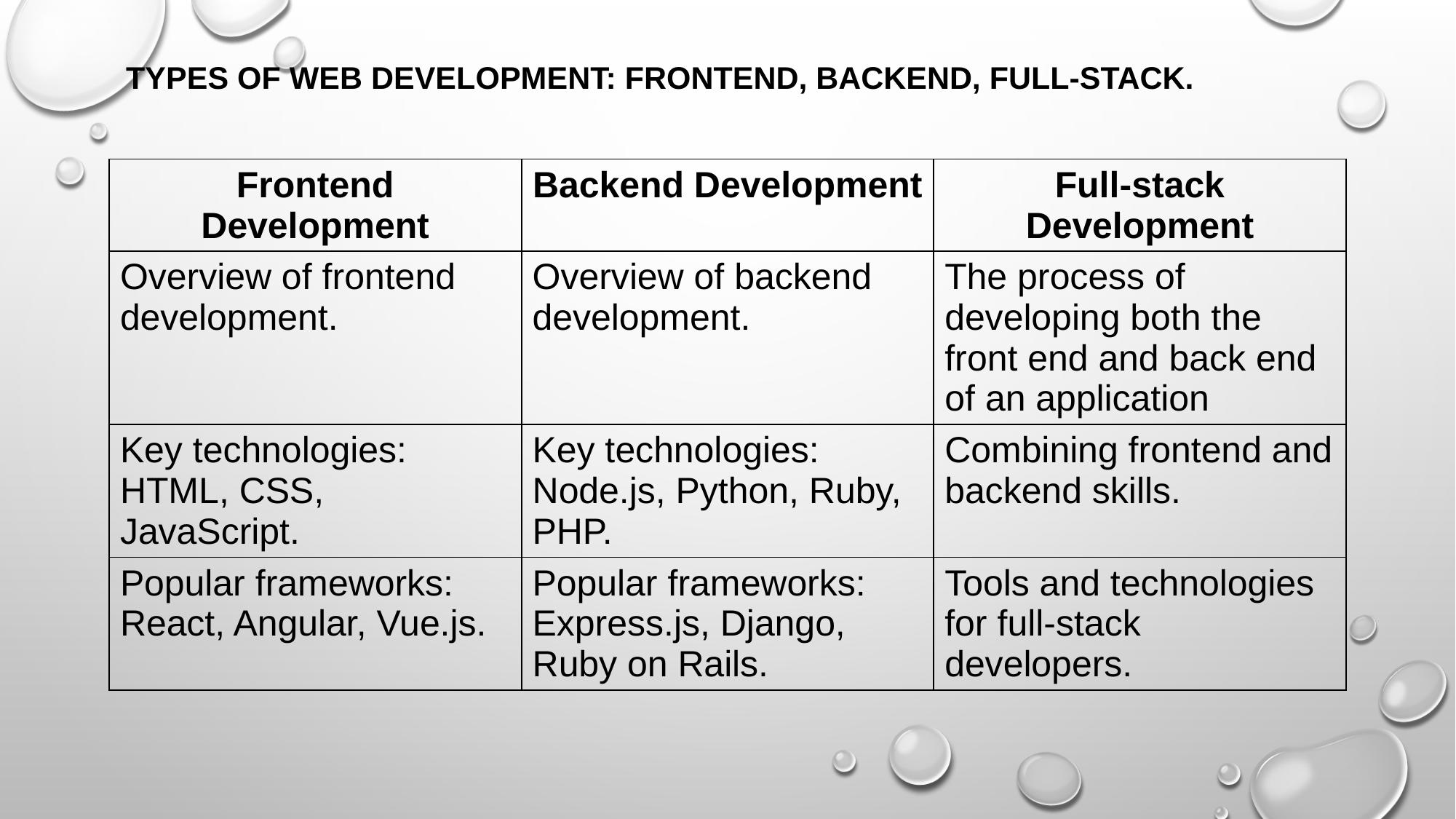

# TYPES OF WEB DEVELOPMENT: FRONTEND, BACKEND, FULL-STACK.
| Frontend Development | Backend Development | Full-stack Development |
| --- | --- | --- |
| Overview of frontend development. | Overview of backend development. | The process of developing both the front end and back end of an application |
| Key technologies: HTML, CSS, JavaScript. | Key technologies: Node.js, Python, Ruby, PHP. | Combining frontend and backend skills. |
| Popular frameworks: React, Angular, Vue.js. | Popular frameworks: Express.js, Django, Ruby on Rails. | Tools and technologies for full-stack developers. |